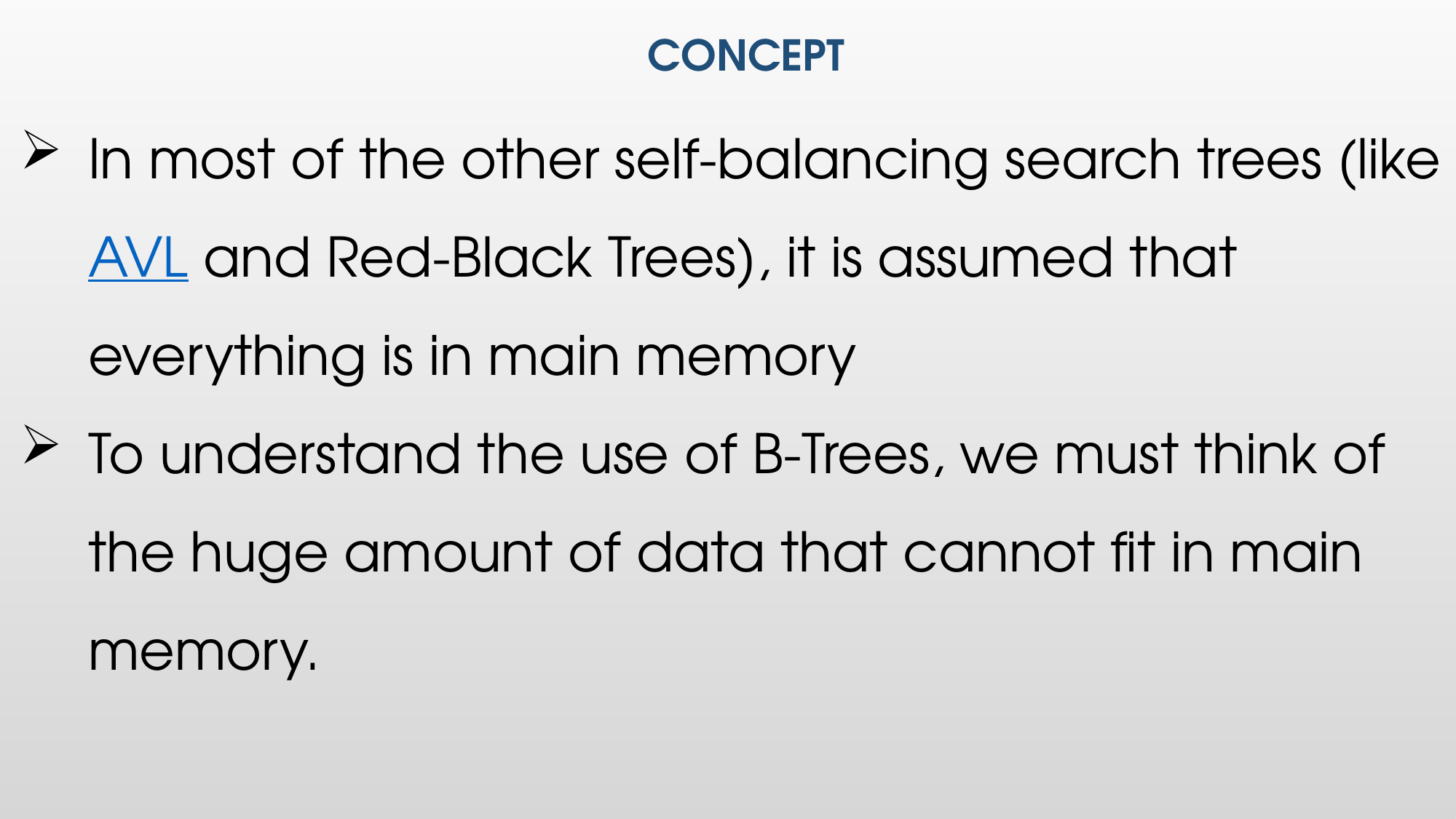

# concept
In most of the other self-balancing search trees (like AVL and Red-Black Trees), it is assumed that everything is in main memory
To understand the use of B-Trees, we must think of the huge amount of data that cannot fit in main memory.